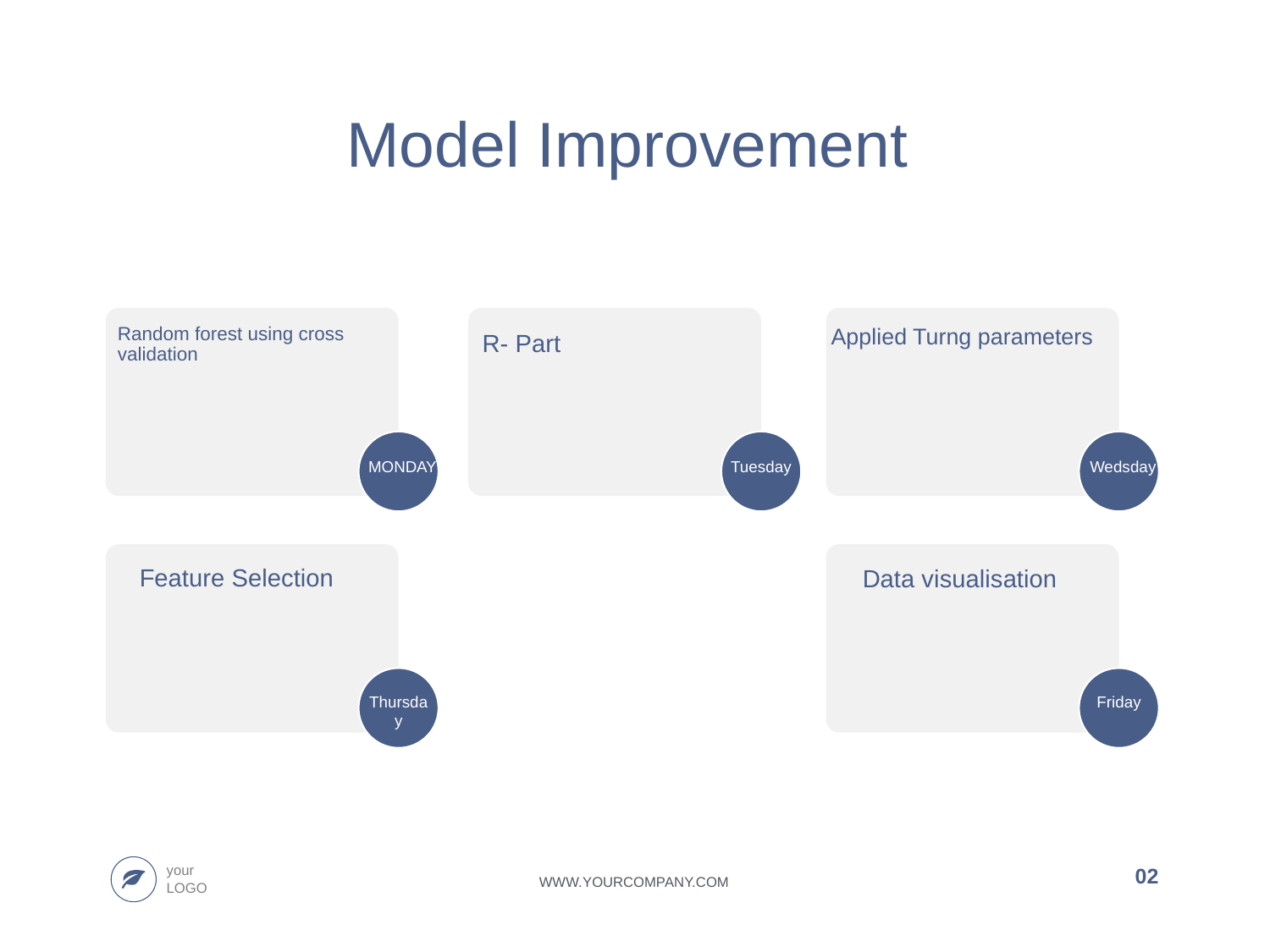

# Model Improvement

Applied Turng parameters
Random forest using cross validation
R- Part

MONDAY

Tuesday

Wedsday

Feature Selection
Data visualisation

Thursday

Friday
02